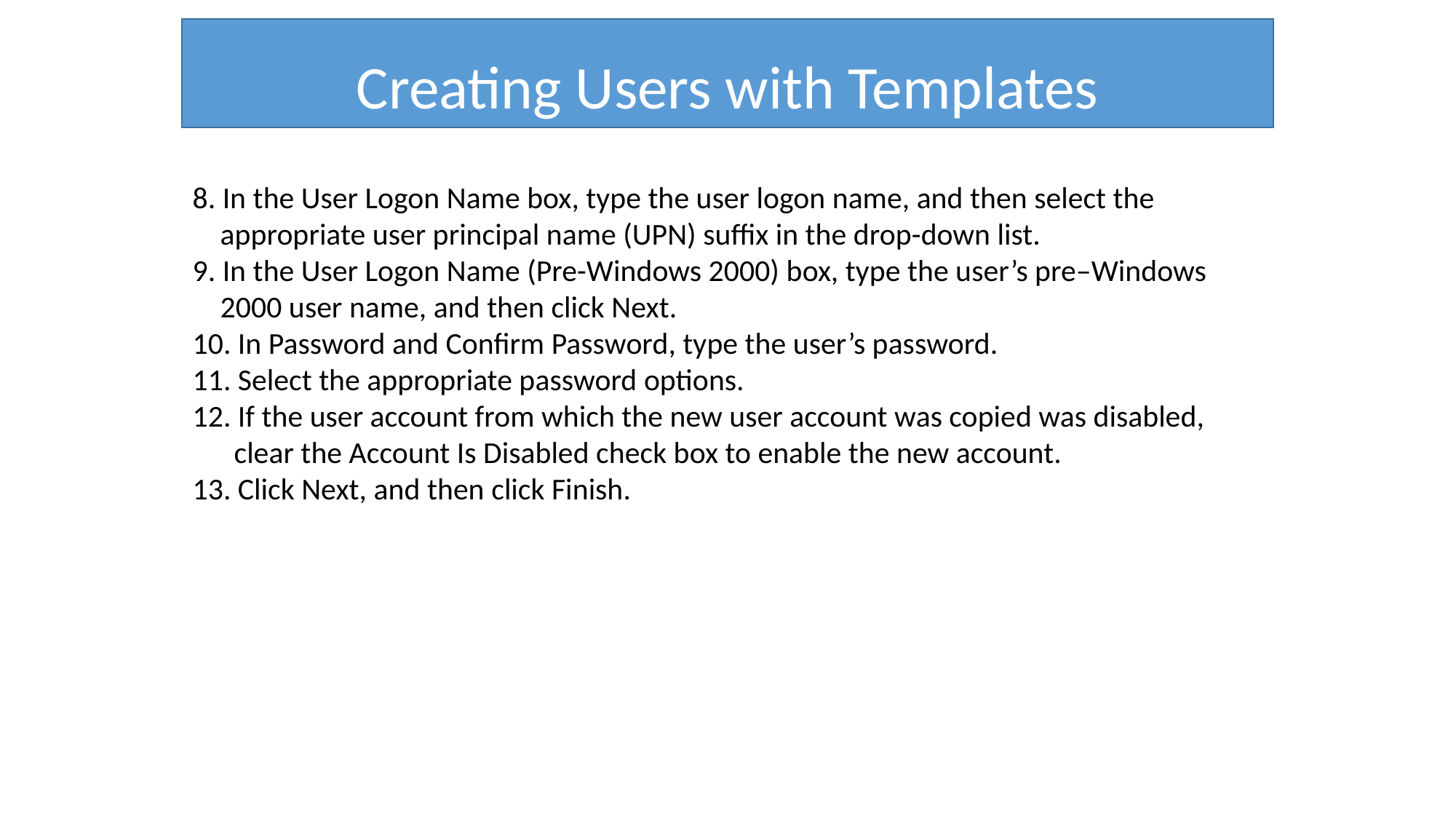

# Creating Users with Templates

8. In the User Logon Name box, type the user logon name, and then select the
    appropriate user principal name (UPN) suffix in the drop-down list.
9. In the User Logon Name (Pre-Windows 2000) box, type the user’s pre–Windows
    2000 user name, and then click Next.
10. In Password and Confirm Password, type the user’s password.
11. Select the appropriate password options.
12. If the user account from which the new user account was copied was disabled,
      clear the Account Is Disabled check box to enable the new account.
13. Click Next, and then click Finish.